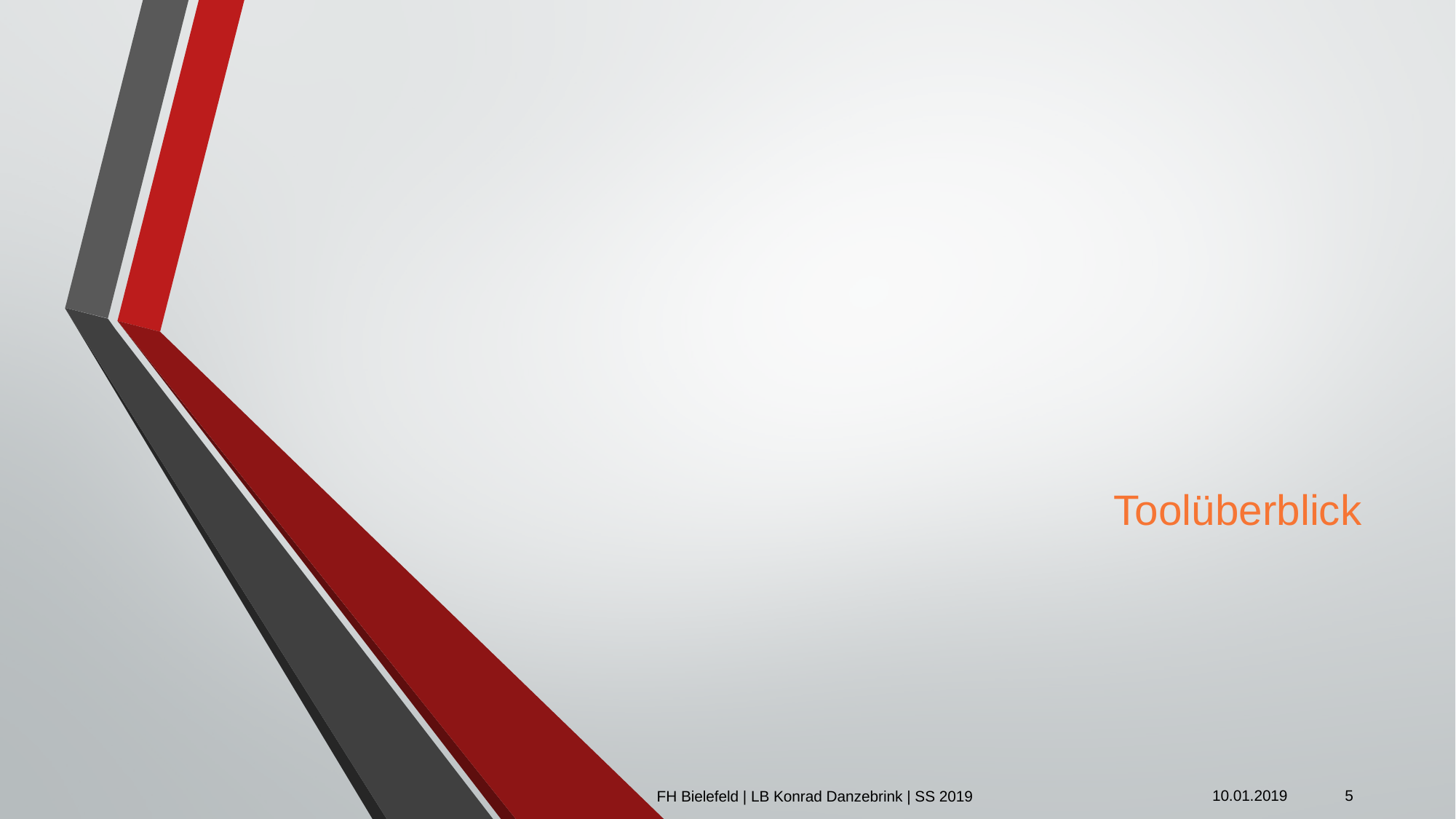

#
Toolüberblick
10.01.2019
5
FH Bielefeld | LB Konrad Danzebrink | SS 2019